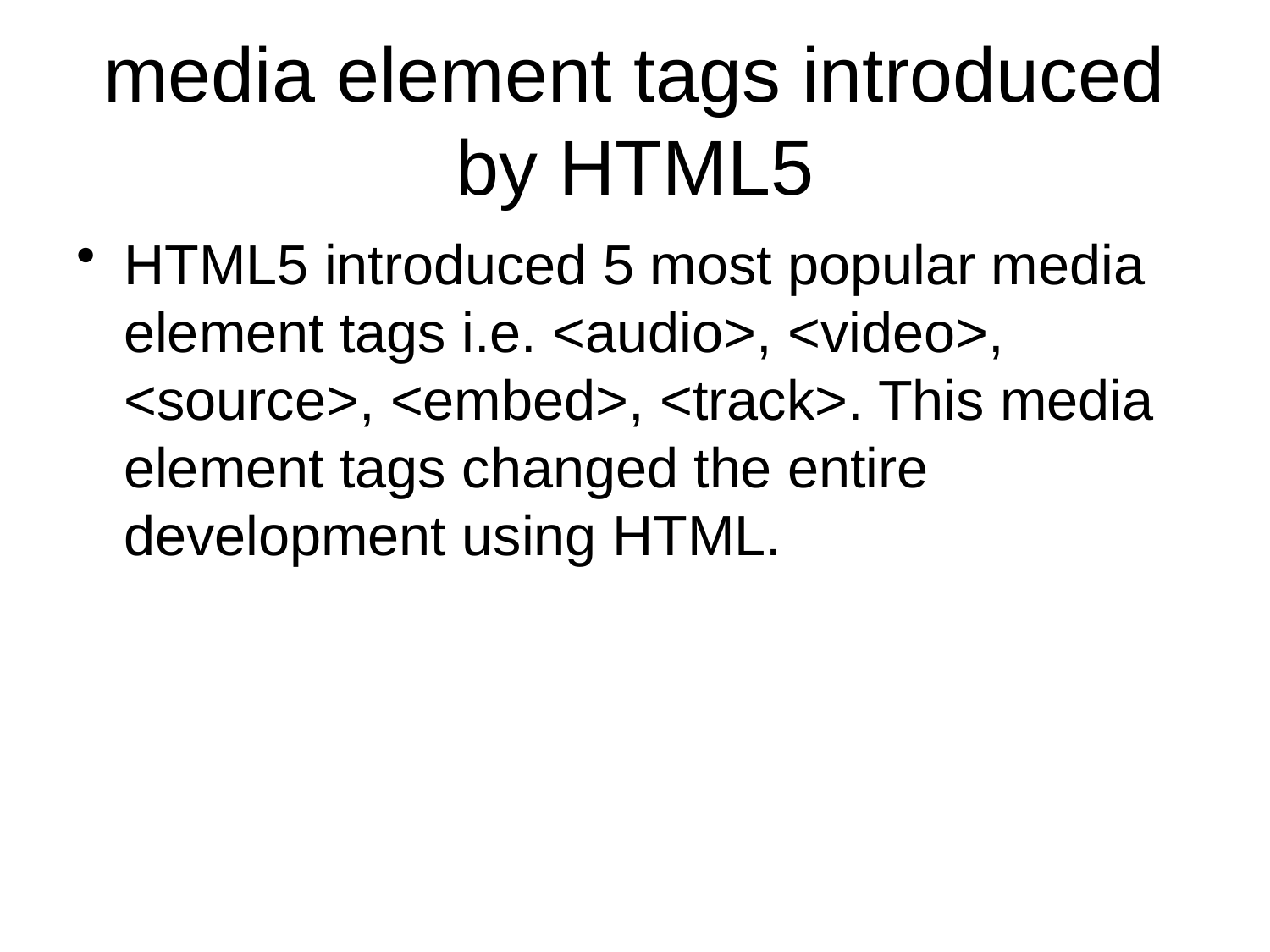

# media element tags introduced by HTML5
HTML5 introduced 5 most popular media element tags i.e. <audio>, <video>, <source>, <embed>, <track>. This media element tags changed the entire development using HTML.

177